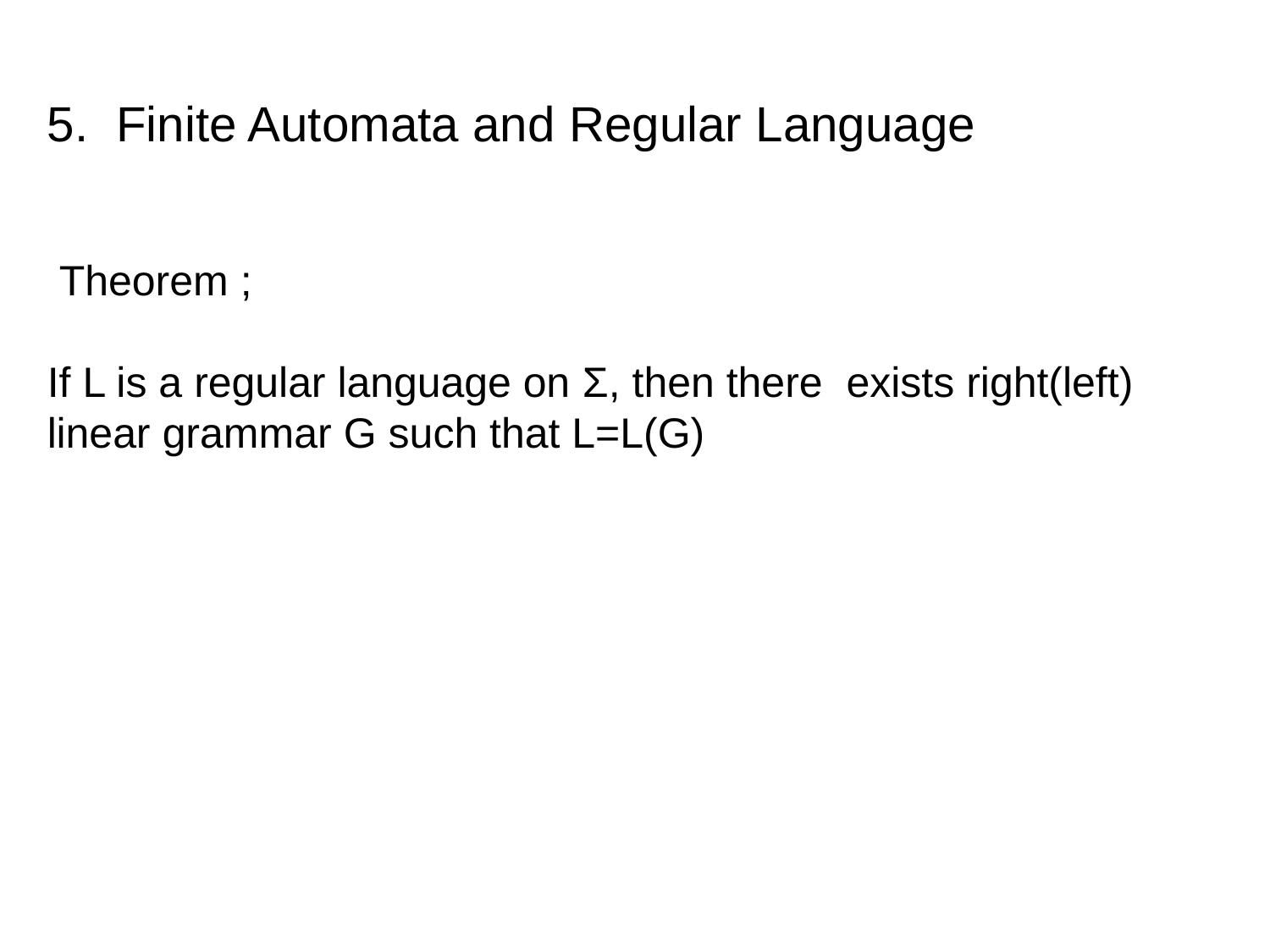

5.  Finite Automata and Regular Language

 Theorem ;

If L is a regular language on Σ, then there  exists right(left) linear grammar G such that L=L(G)